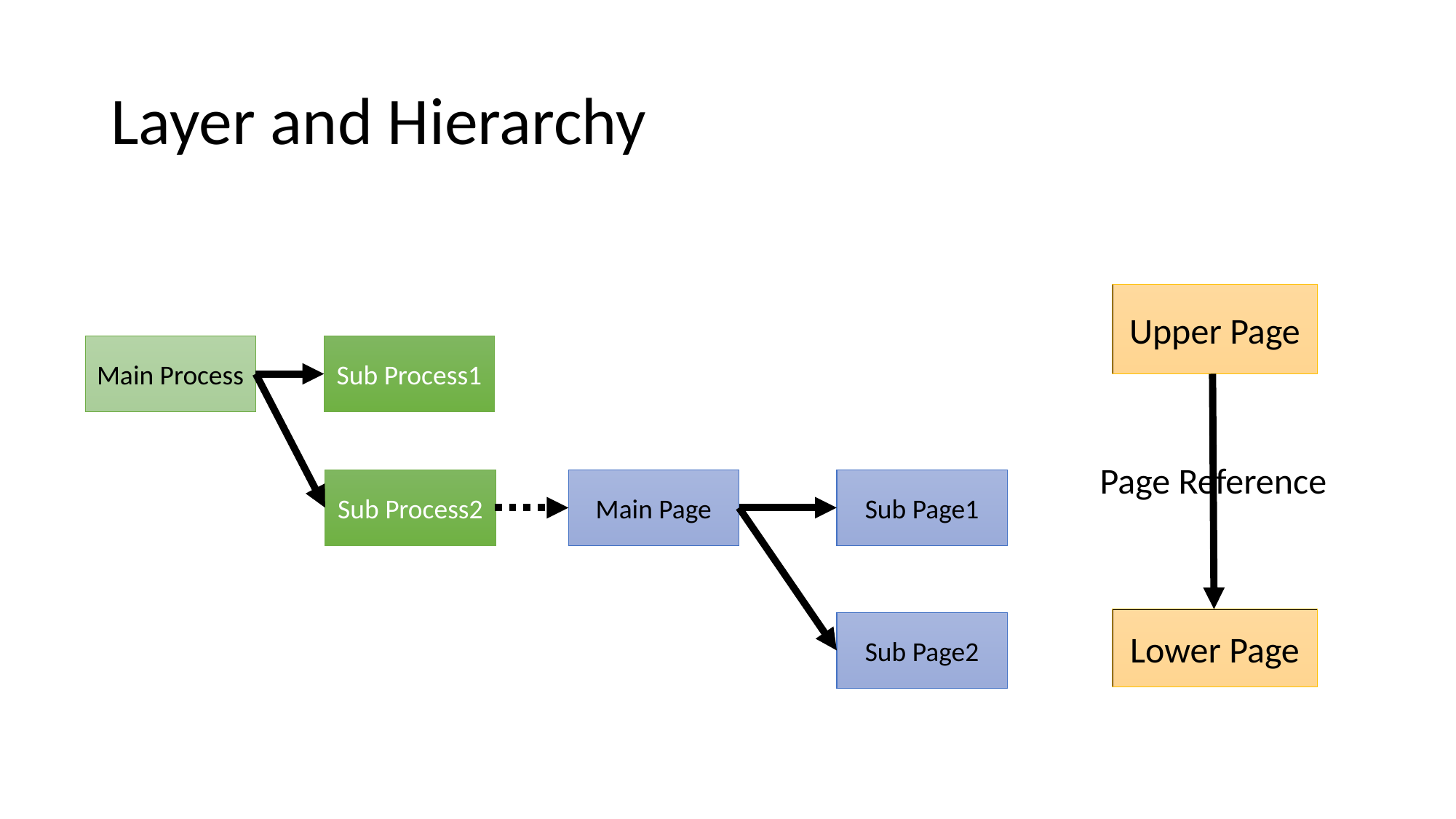

# Layer and Hierarchy

Upper Page
Main Process
Sub Process1
Sub Process2
Page Reference
Main Page
Sub Page1
Sub Page2
Lower Page